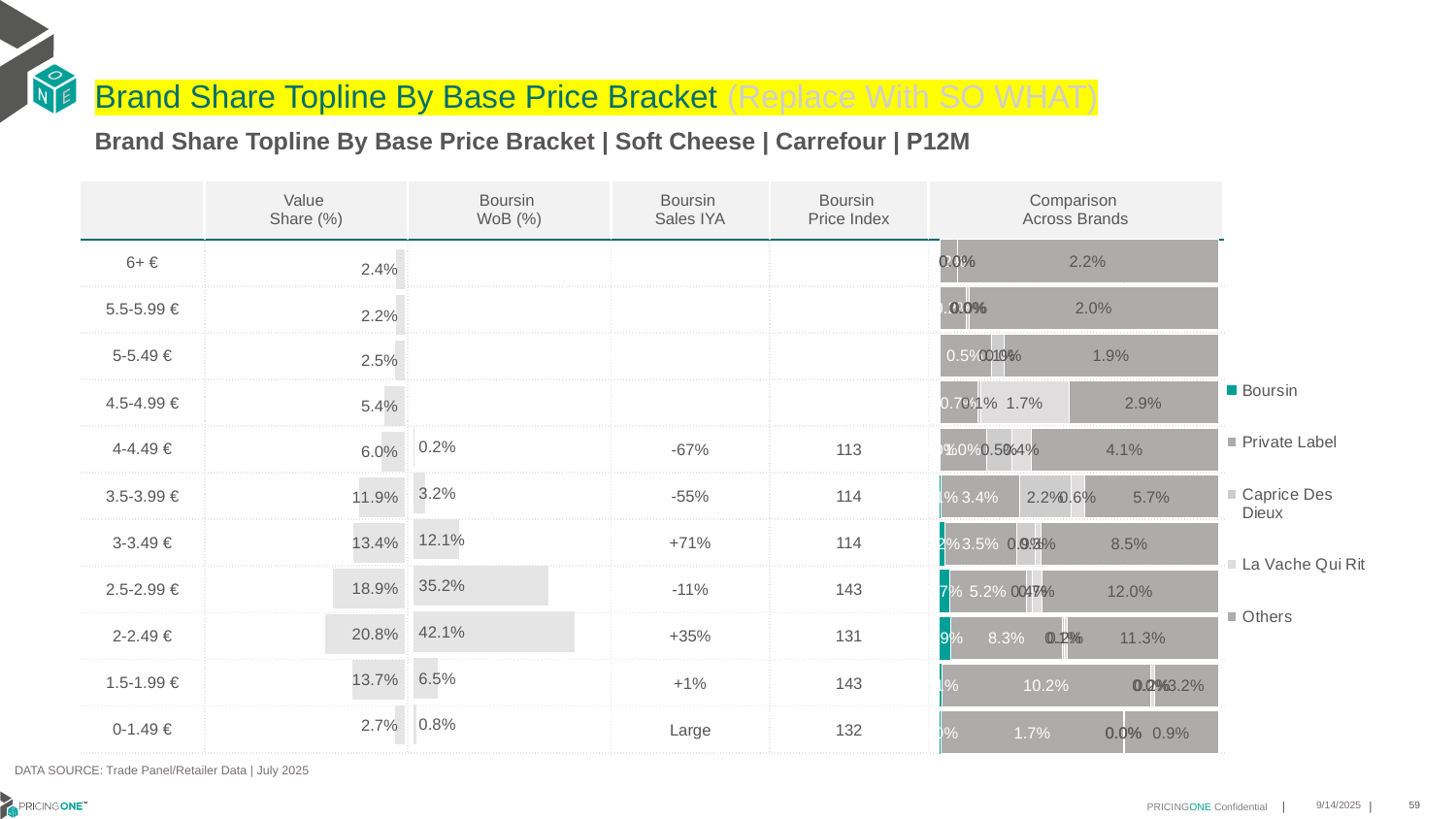

# Brand Share Topline By Base Price Bracket (Replace With SO WHAT)
Brand Share Topline By Base Price Bracket | Soft Cheese | Carrefour | P12M
|  | Value Share (%) | Boursin WoB (%) | Boursin Sales IYA | Boursin Price Index | Comparison Across Brands |
| --- | --- | --- | --- | --- | --- |
| 6+ € |  |  |  |  |  |
| 5.5-5.99 € |  |  |  |  |  |
| 5-5.49 € |  |  |  |  |  |
| 4.5-4.99 € |  |  |  |  |  |
| 4-4.49 € |  |  | -67% | 113 |  |
| 3.5-3.99 € |  |  | -55% | 114 |  |
| 3-3.49 € |  |  | +71% | 114 |  |
| 2.5-2.99 € |  |  | -11% | 143 |  |
| 2-2.49 € |  |  | +35% | 131 |  |
| 1.5-1.99 € |  |  | +1% | 143 |  |
| 0-1.49 € |  |  | Large | 132 |  |

### Chart

| Category | Boursin | Private Label | Caprice Des Dieux | La Vache Qui Rit | Others |
|---|---|---|---|---|---|
| 6+ € | None | 0.001539104757208794 | 4.372656206583996e-08 | 2.7415229367946326e-06 | 0.022444849608584994 |
| 5.5-5.99 € | None | 0.002176097412815927 | 0.00023666272942101448 | 6.426479576343146e-07 | 0.020026610395616467 |
| 5-5.49 € | None | 0.004673488328360298 | 0.0011425048392716256 | 4.45613418870969e-06 | 0.019487850124213914 |
| 4.5-4.99 € | None | 0.0074046321693773025 | 0.000599624995703534 | 0.01687721138806102 | 0.02888088145116852 |
| 4-4.49 € | 4.171911535281731e-05 | 0.01024889265131663 | 0.005401641590543359 | 0.00413778096601834 | 0.040649734575793114 |
| 3.5-3.99 € | 0.0006502139779190402 | 0.033528355125194316 | 0.022037382977450795 | 0.005769305124771625 | 0.057075609665541885 |
| 3-3.49 € | 0.0024618690465788855 | 0.034686229188508416 | 0.008598237459135872 | 0.0028979991016709087 | 0.08524621804327027 |
| 2.5-2.99 € | 0.007174550950070865 | 0.05185516167286802 | 0.0038348711700202424 | 0.006704058442431768 | 0.11979518822840668 |
| 2-2.49 € | 0.008591496943341055 | 0.08309104577797385 | 0.0012438550598562307 | 0.0020856655822744283 | 0.11294166444654986 |
| 1.5-1.99 € | 0.001333507762564556 | 0.1023153241114809 | 6.664988096702272e-07 | 0.0018707747056201961 | 0.031515890457912775 |
| 0-1.49 € | 0.00015965495343372898 | 0.017488886364232032 | 8.03906218343791e-06 | 2.1420715222920265e-05 | 0.009039686254231903 |

### Chart

| Category | Value Share |
|---|---|
|  | 0.02398673961529265 |

### Chart

| Category | Brand WoB % |
|---|---|
|  | None |
DATA SOURCE: Trade Panel/Retailer Data | July 2025

9/14/2025
59